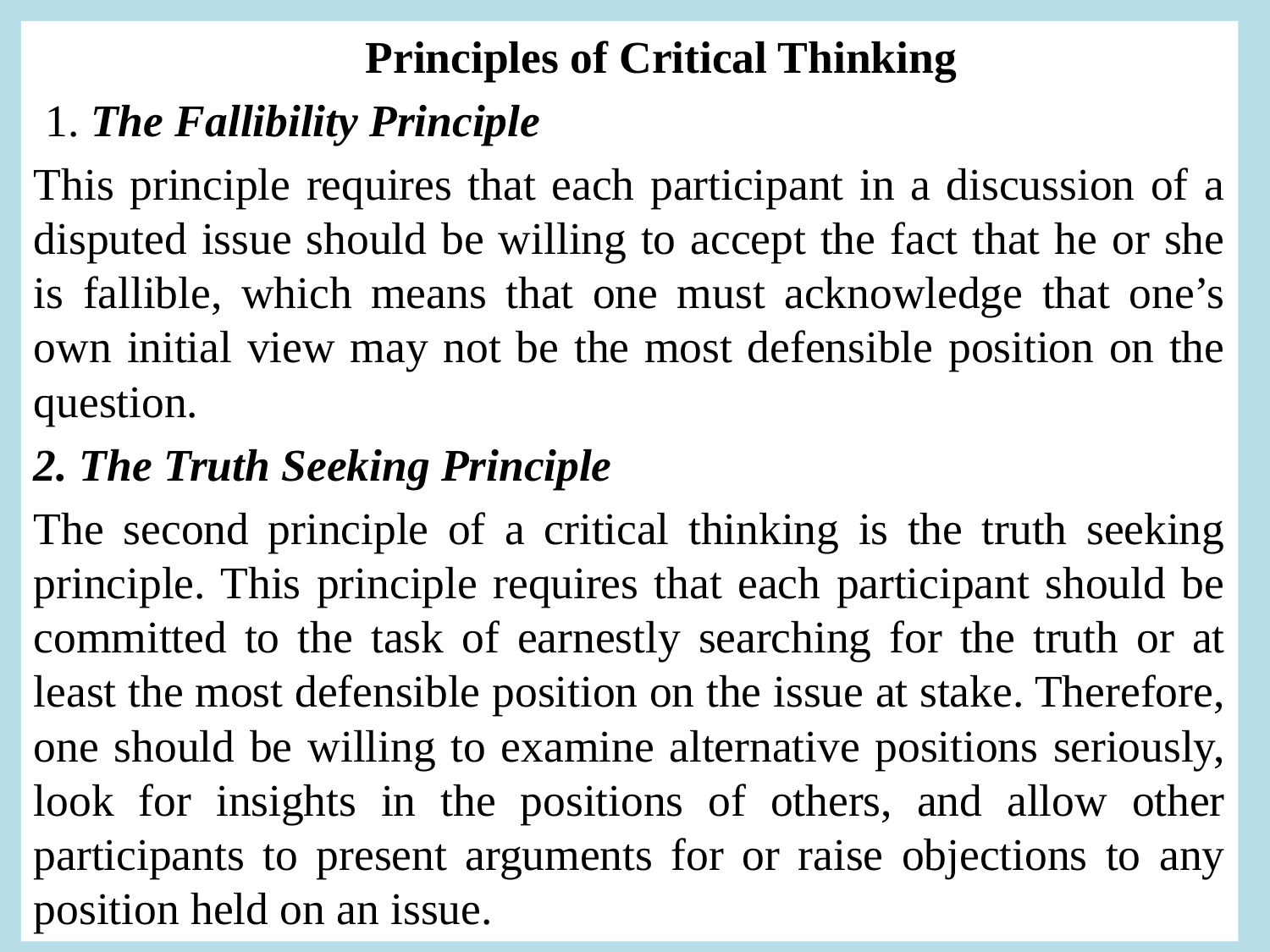

Principles of Critical Thinking
 1. The Fallibility Principle
This principle requires that each participant in a discussion of a disputed issue should be willing to accept the fact that he or she is fallible, which means that one must acknowledge that one’s own initial view may not be the most defensible position on the question.
2. The Truth Seeking Principle
The second principle of a critical thinking is the truth seeking principle. This principle requires that each participant should be committed to the task of earnestly searching for the truth or at least the most defensible position on the issue at stake. Therefore, one should be willing to examine alternative positions seriously, look for insights in the positions of others, and allow other participants to present arguments for or raise objections to any position held on an issue.